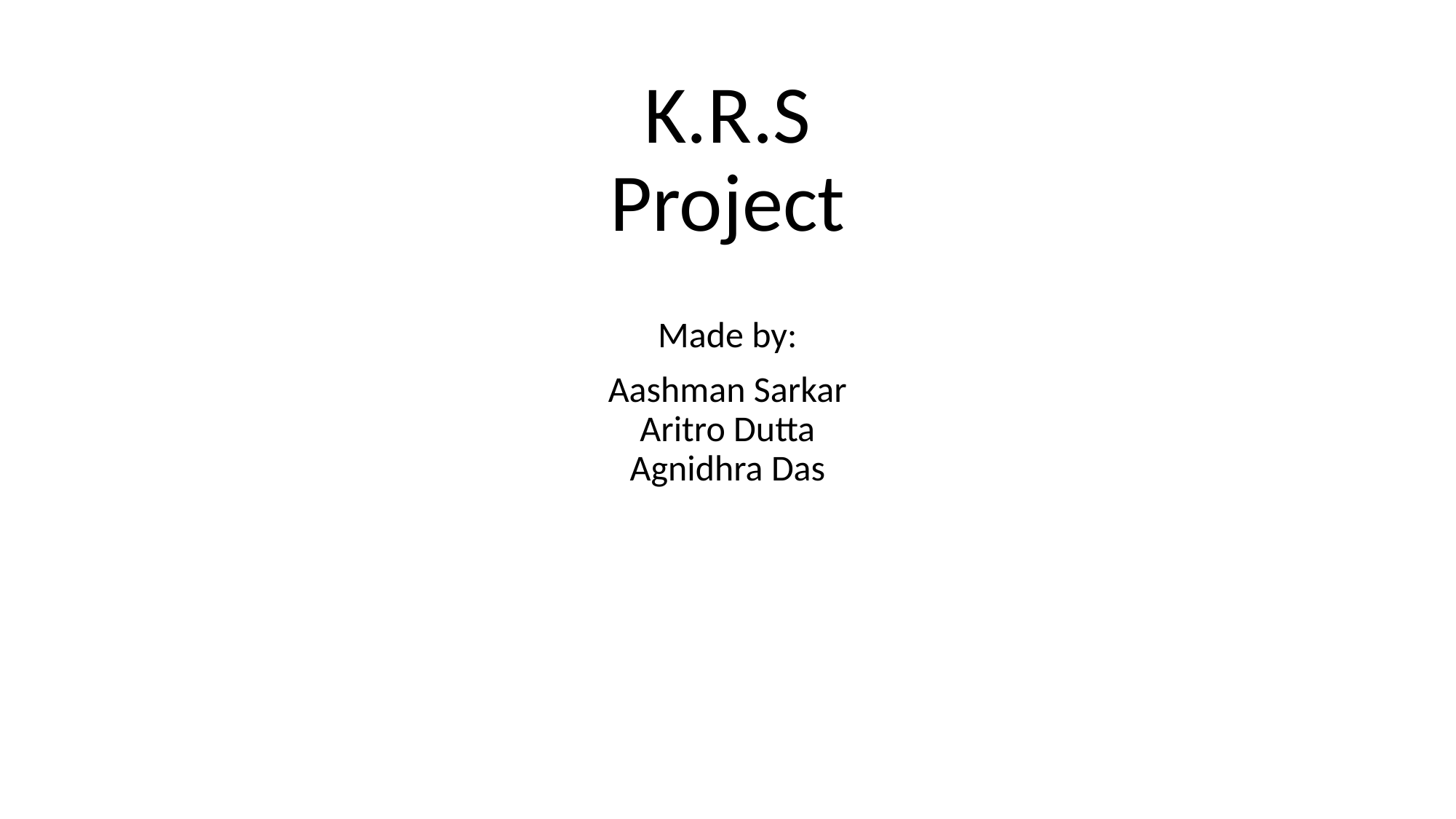

# K.R.S Project
Made by:
Aashman Sarkar
Aritro Dutta
Agnidhra Das